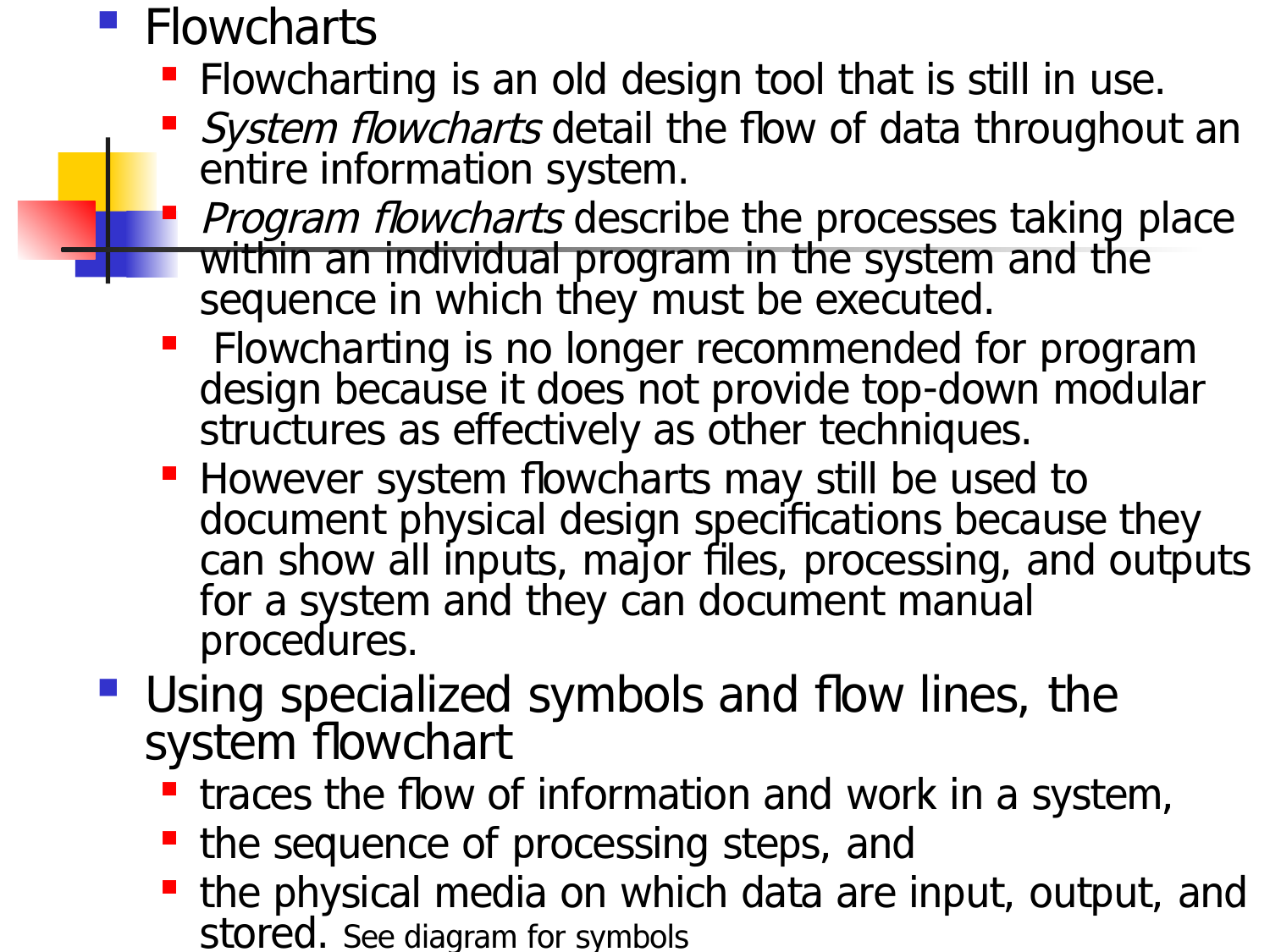

Flowcharts
Flowcharting is an old design tool that is still in use.
System flowcharts detail the flow of data throughout an entire information system.
Program flowcharts describe the processes taking place within an individual program in the system and the sequence in which they must be executed.
 Flowcharting is no longer recommended for program design because it does not provide top-down modular structures as effectively as other techniques.
However system flowcharts may still be used to document physical design specifications because they can show all inputs, major files, processing, and outputs for a system and they can document manual procedures.
Using specialized symbols and flow lines, the system flowchart
traces the flow of information and work in a system,
the sequence of processing steps, and
the physical media on which data are input, output, and stored. See diagram for symbols
#